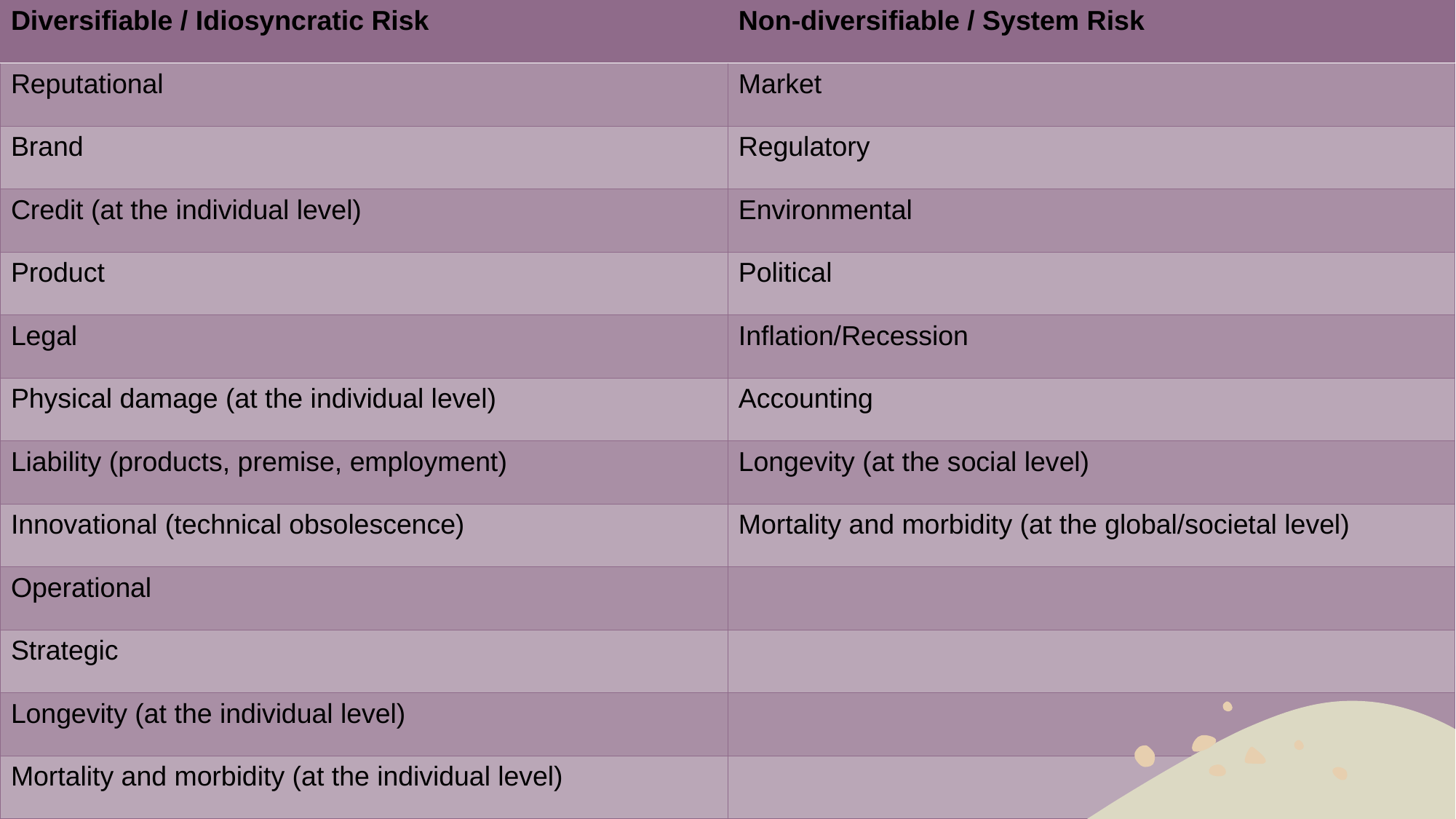

| Diversifiable / Idiosyncratic Risk | Non-diversifiable / System Risk |
| --- | --- |
| Reputational | Market |
| Brand | Regulatory |
| Credit (at the individual level) | Environmental |
| Product | Political |
| Legal | Inflation/Recession |
| Physical damage (at the individual level) | Accounting |
| Liability (products, premise, employment) | Longevity (at the social level) |
| Innovational (technical obsolescence) | Mortality and morbidity (at the global/societal level) |
| Operational |  |
| Strategic |  |
| Longevity (at the individual level) |  |
| Mortality and morbidity (at the individual level) |  |

# Idiosyncratic vs. Systemic Risk